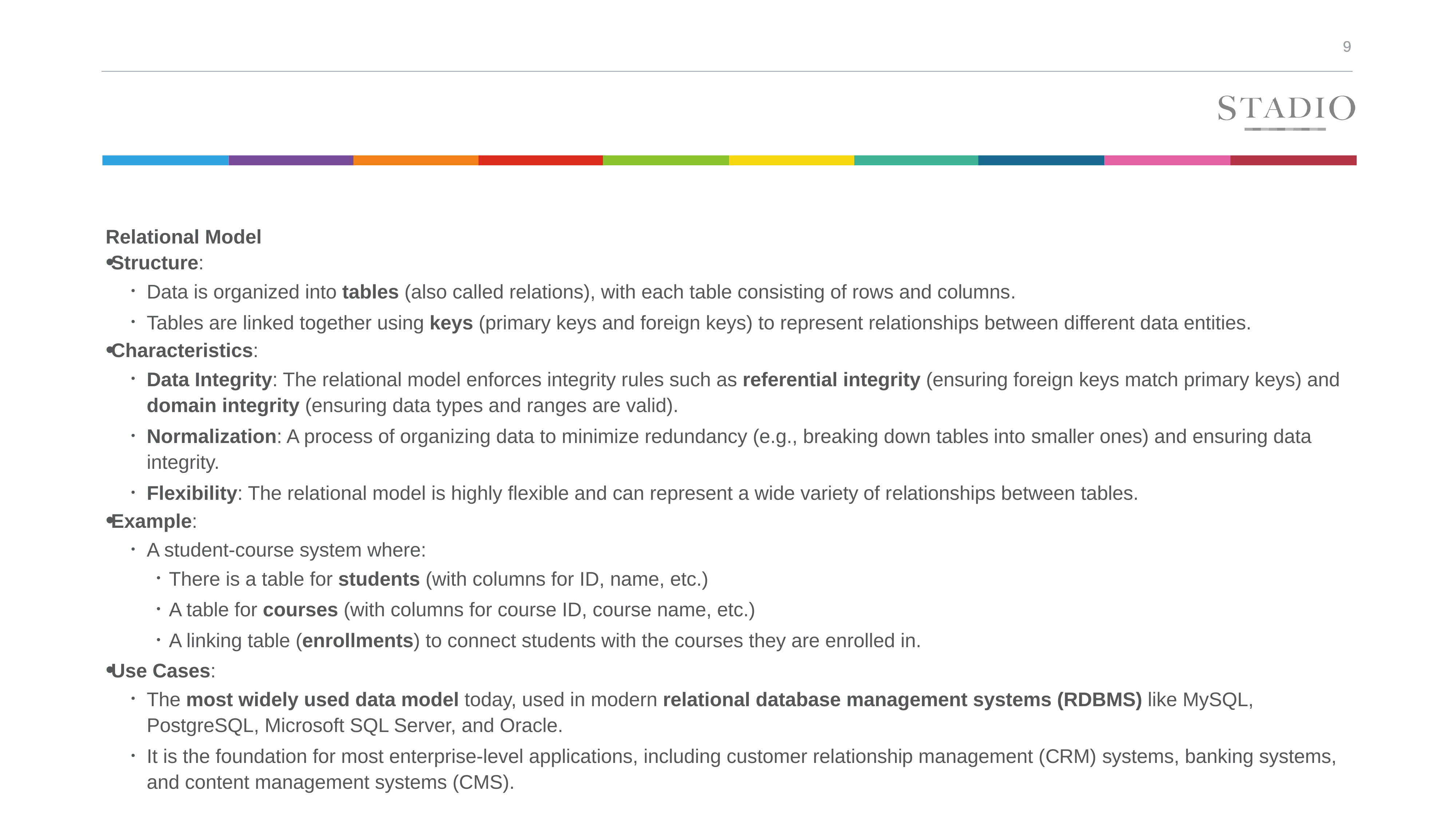

Relational Model
Structure:
Data is organized into tables (also called relations), with each table consisting of rows and columns.
Tables are linked together using keys (primary keys and foreign keys) to represent relationships between different data entities.
Characteristics:
Data Integrity: The relational model enforces integrity rules such as referential integrity (ensuring foreign keys match primary keys) and domain integrity (ensuring data types and ranges are valid).
Normalization: A process of organizing data to minimize redundancy (e.g., breaking down tables into smaller ones) and ensuring data integrity.
Flexibility: The relational model is highly flexible and can represent a wide variety of relationships between tables.
Example:
A student-course system where:
There is a table for students (with columns for ID, name, etc.)
A table for courses (with columns for course ID, course name, etc.)
A linking table (enrollments) to connect students with the courses they are enrolled in.
Use Cases:
The most widely used data model today, used in modern relational database management systems (RDBMS) like MySQL, PostgreSQL, Microsoft SQL Server, and Oracle.
It is the foundation for most enterprise-level applications, including customer relationship management (CRM) systems, banking systems, and content management systems (CMS).